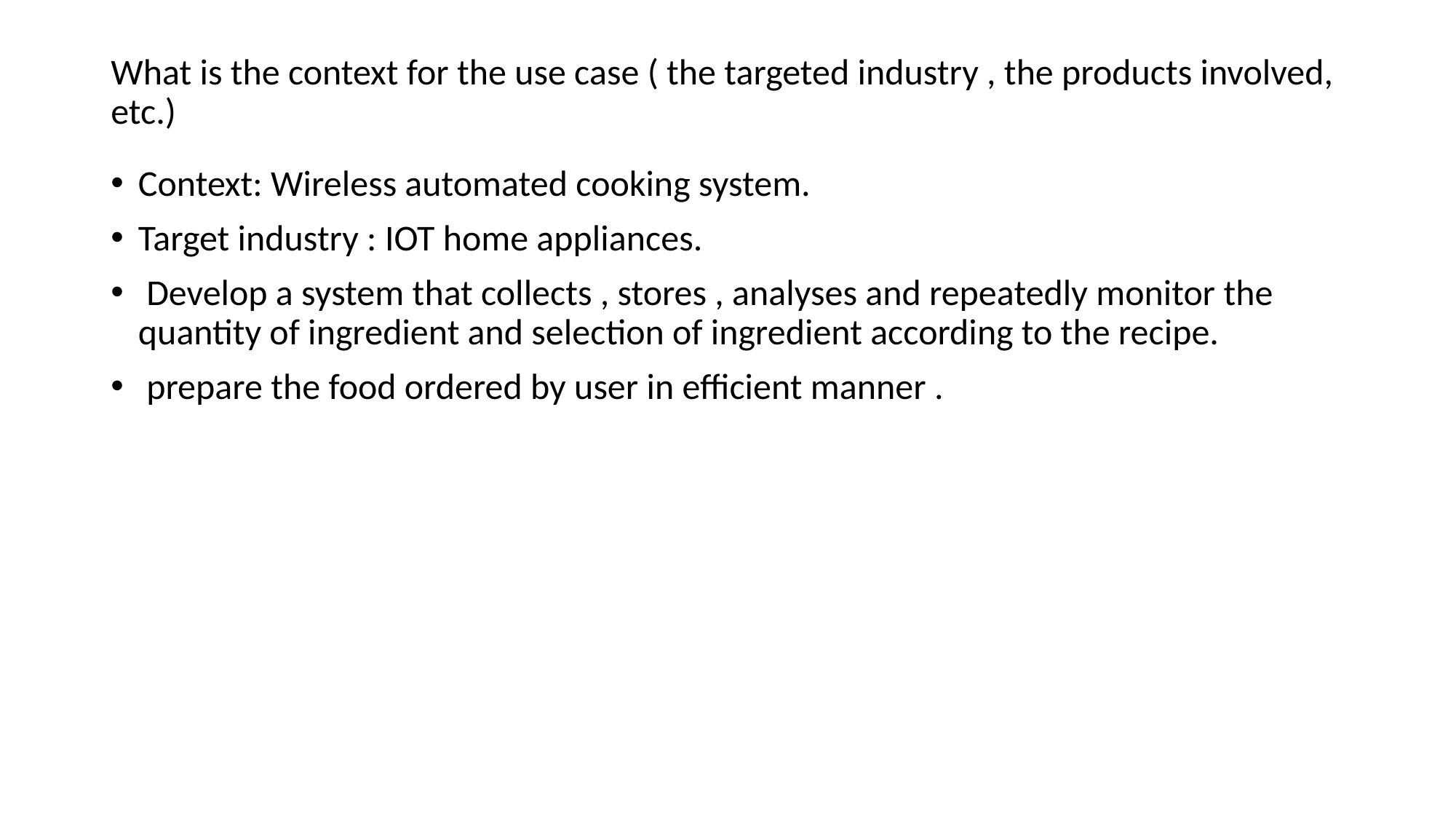

# What is the context for the use case ( the targeted industry , the products involved, etc.)
Context: Wireless automated cooking system.
Target industry : IOT home appliances.
 Develop a system that collects , stores , analyses and repeatedly monitor the quantity of ingredient and selection of ingredient according to the recipe.
 prepare the food ordered by user in efficient manner .